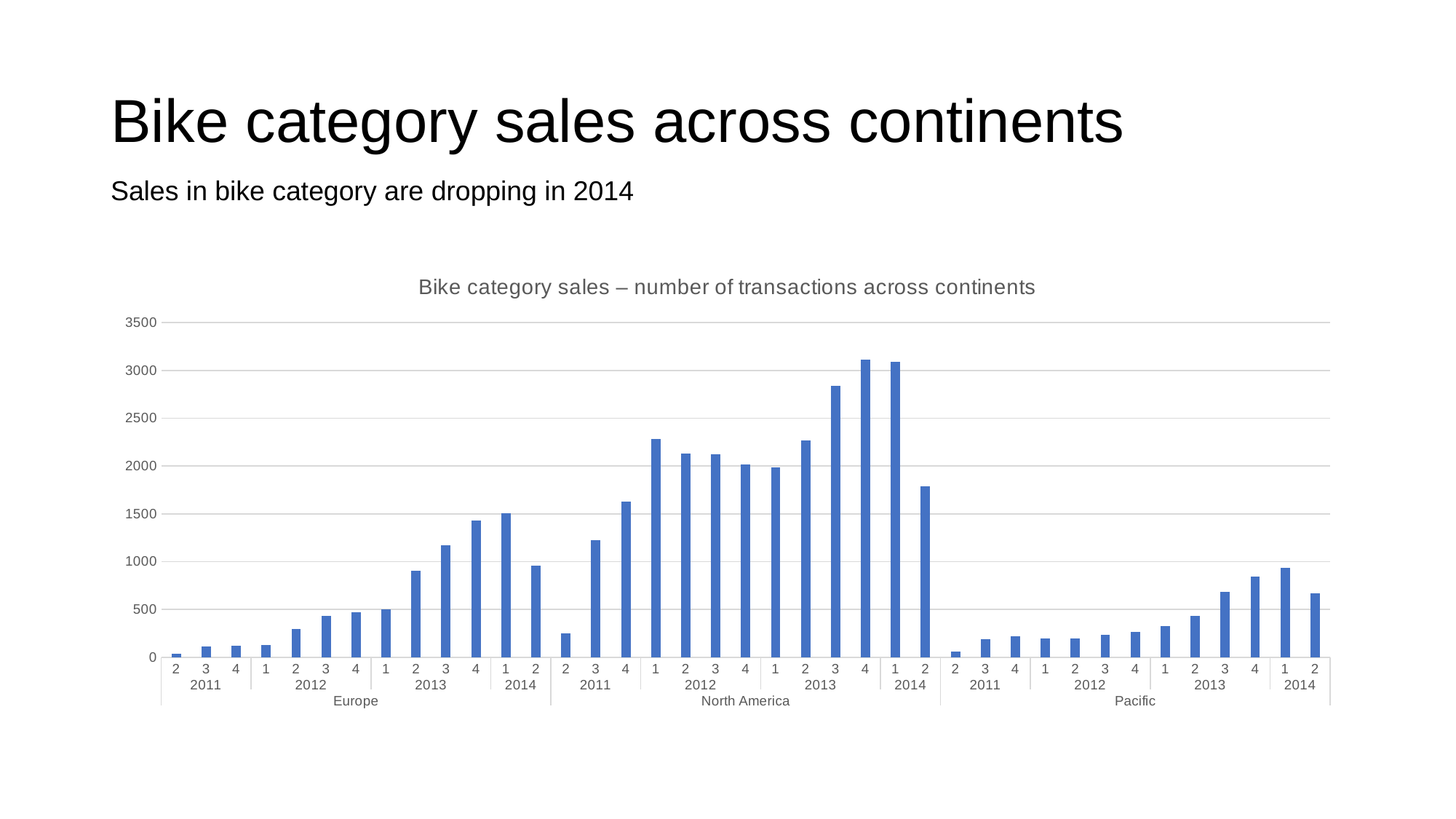

# Bike category sales across continents
Sales in bike category are dropping in 2014

### Chart: Bike category sales – number of transactions across continents

| Category | Total |
|---|---|
| 2 | 36.0 |
| 3 | 110.0 |
| 4 | 122.0 |
| 1 | 130.0 |
| 2 | 295.0 |
| 3 | 434.0 |
| 4 | 467.0 |
| 1 | 497.0 |
| 2 | 907.0 |
| 3 | 1167.0 |
| 4 | 1431.0 |
| 1 | 1508.0 |
| 2 | 954.0 |
| 2 | 246.0 |
| 3 | 1223.0 |
| 4 | 1626.0 |
| 1 | 2285.0 |
| 2 | 2130.0 |
| 3 | 2123.0 |
| 4 | 2020.0 |
| 1 | 1985.0 |
| 2 | 2267.0 |
| 3 | 2835.0 |
| 4 | 3110.0 |
| 1 | 3093.0 |
| 2 | 1789.0 |
| 2 | 62.0 |
| 3 | 185.0 |
| 4 | 216.0 |
| 1 | 193.0 |
| 2 | 196.0 |
| 3 | 235.0 |
| 4 | 268.0 |
| 1 | 327.0 |
| 2 | 435.0 |
| 3 | 680.0 |
| 4 | 844.0 |
| 1 | 932.0 |
| 2 | 668.0 |